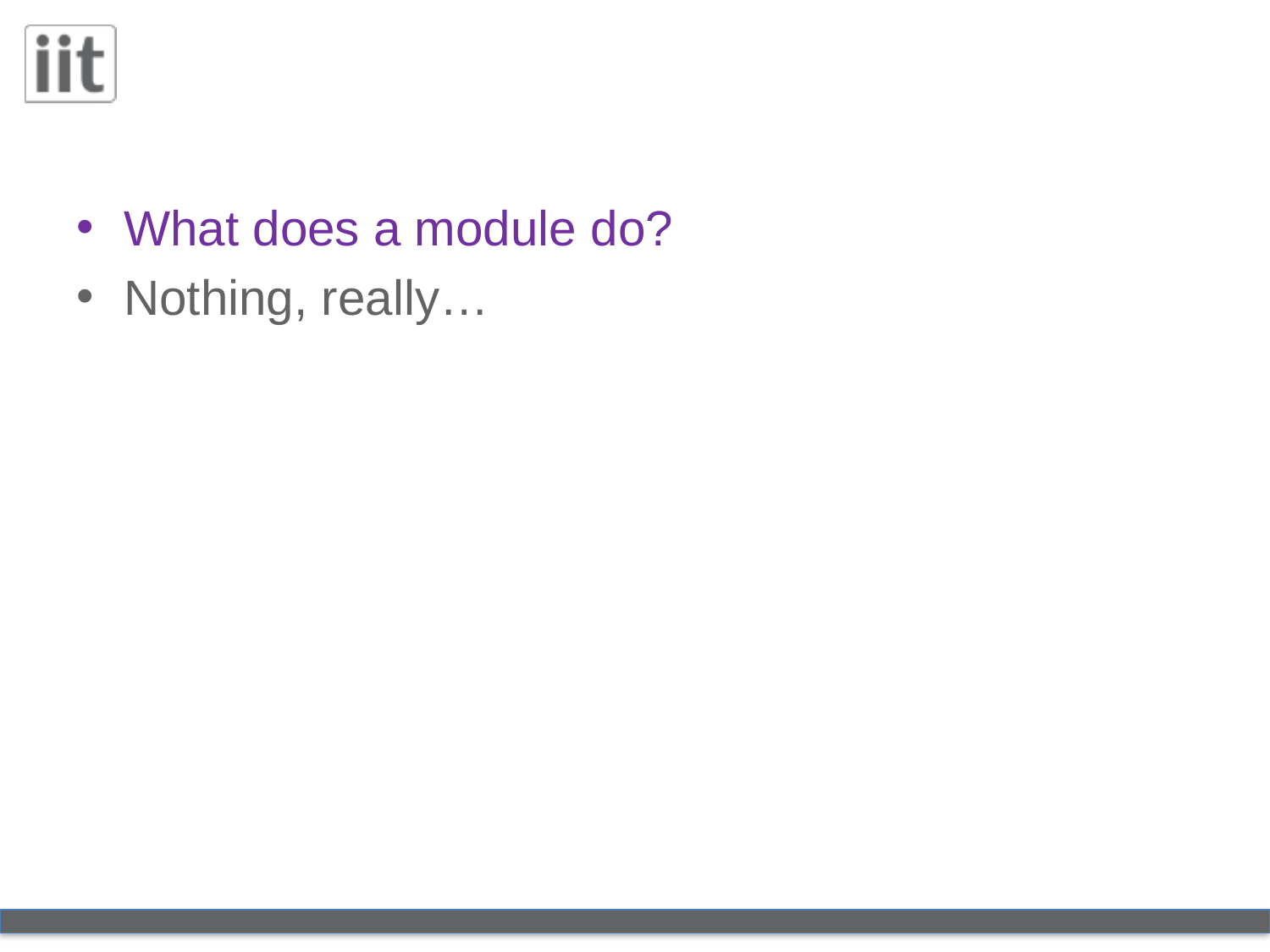

#
What does a module do?
Nothing, really…